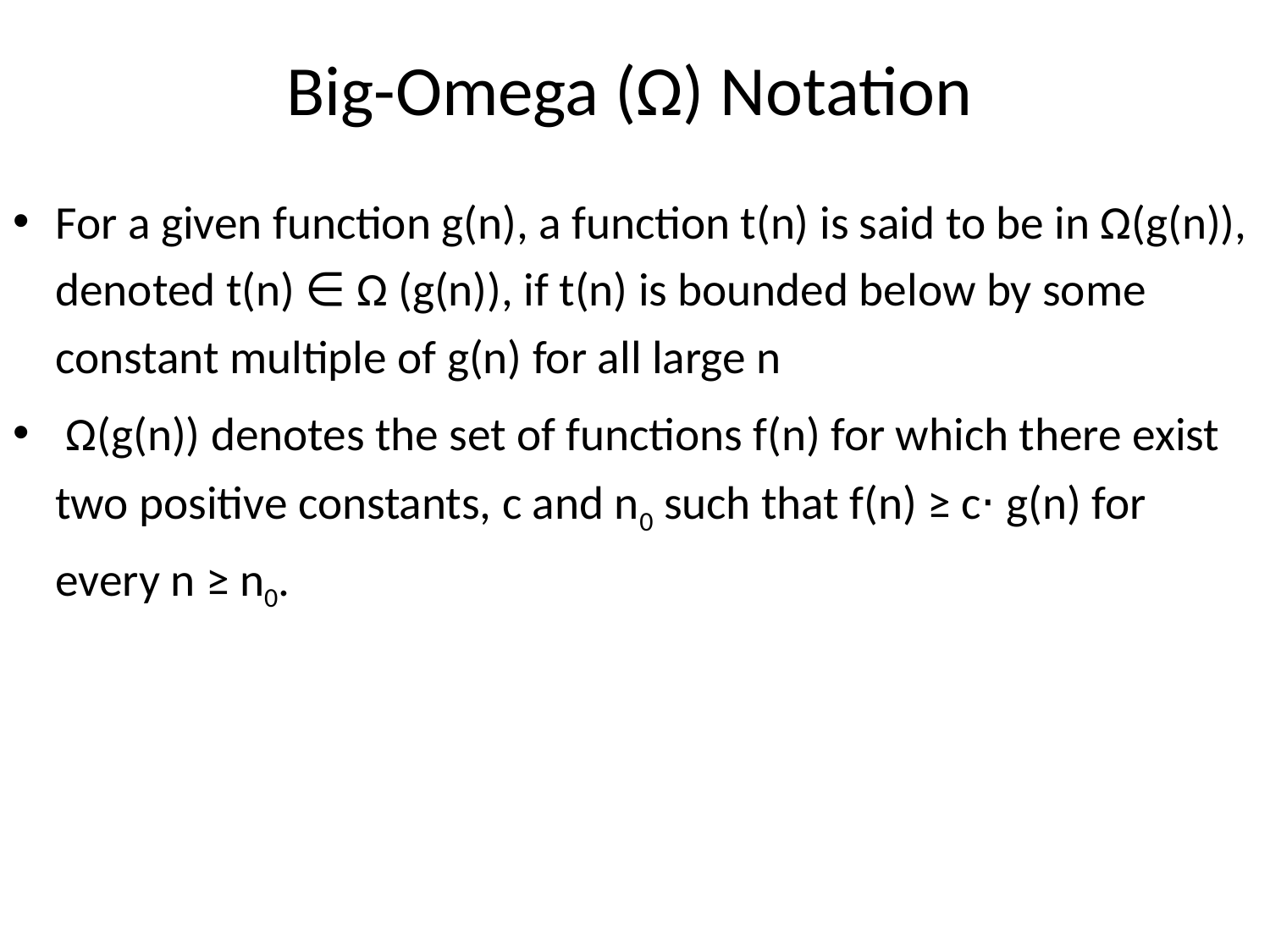

# Big-Omega (Ω) Notation
For a given function g(n), a function t(n) is said to be in Ω(g(n)), denoted t(n) ∈ Ω (g(n)), if t(n) is bounded below by some constant multiple of g(n) for all large n
 Ω(g(n)) denotes the set of functions f(n) for which there exist two positive constants, c and n0 such that f(n) ≥ c⋅ g(n) for every n ≥ n0.